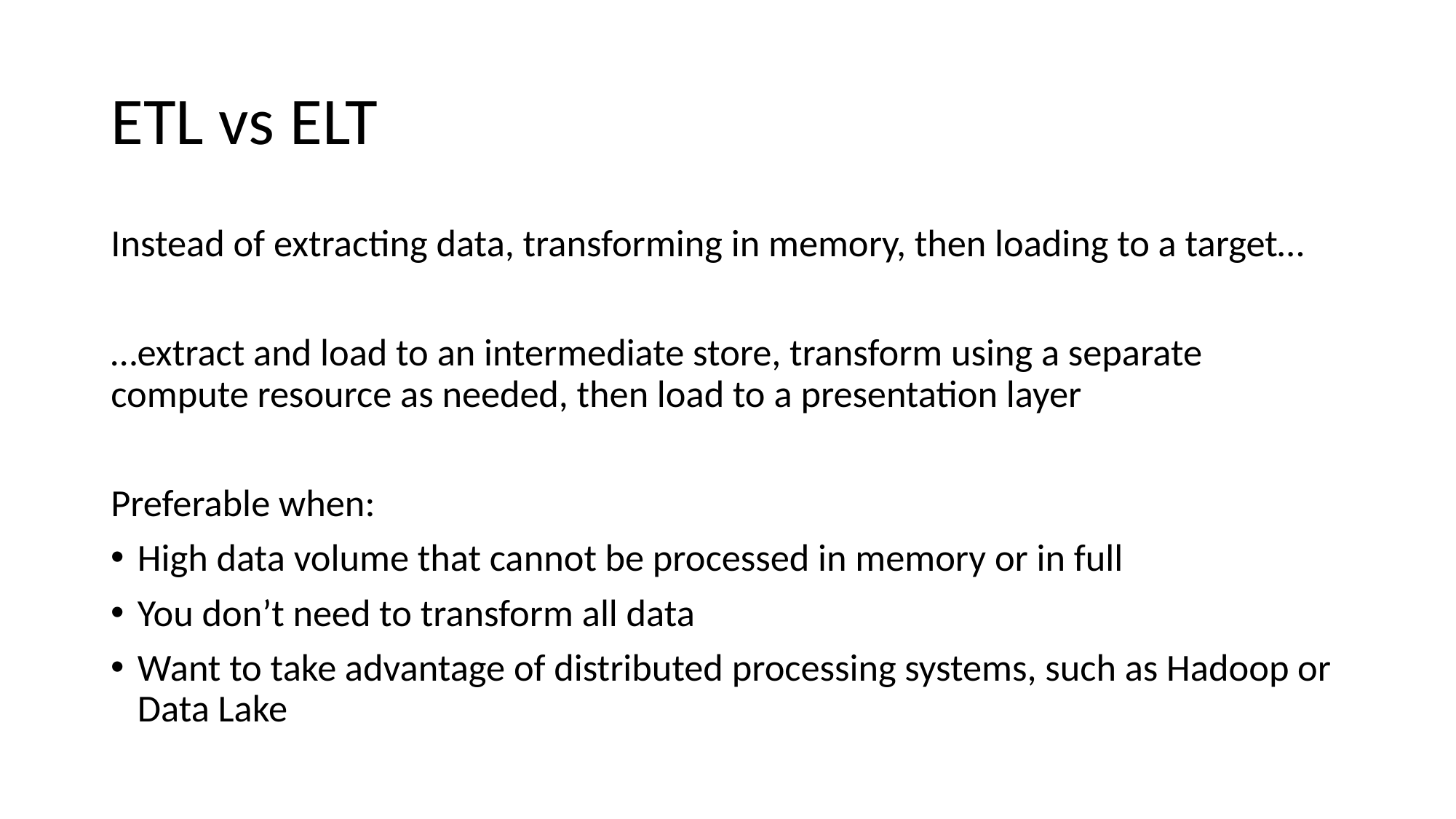

# ETL vs ELT
Instead of extracting data, transforming in memory, then loading to a target…

…extract and load to an intermediate store, transform using a separate compute resource as needed, then load to a presentation layer

Preferable when:
High data volume that cannot be processed in memory or in full
You don’t need to transform all data
Want to take advantage of distributed processing systems, such as Hadoop or Data Lake